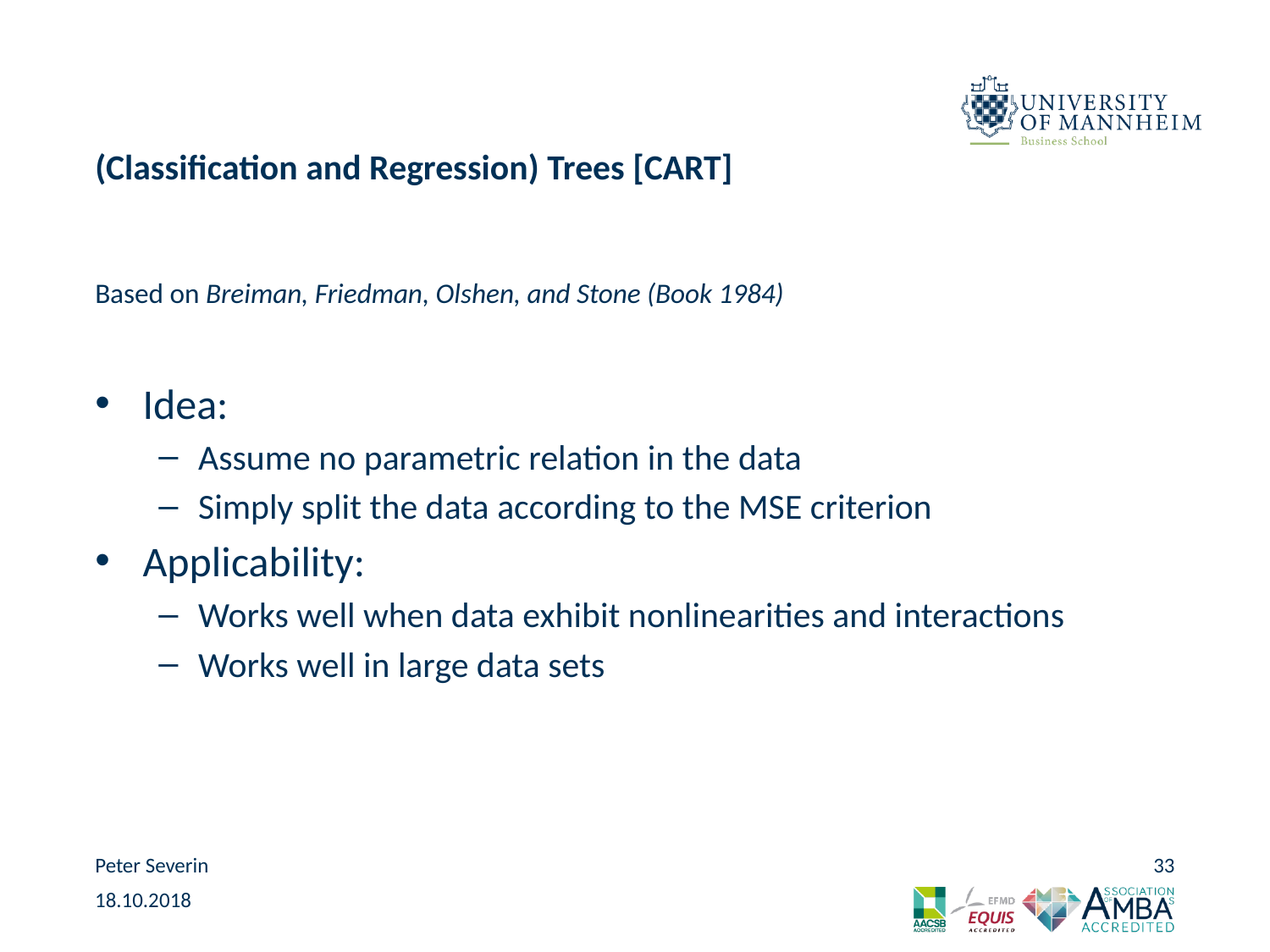

# (Classification and Regression) Trees [CART]
Based on Breiman, Friedman, Olshen, and Stone (Book 1984)

Idea:
Assume no parametric relation in the data
Simply split the data according to the MSE criterion
Applicability:
Works well when data exhibit nonlinearities and interactions
Works well in large data sets
Peter Severin
33
18.10.2018